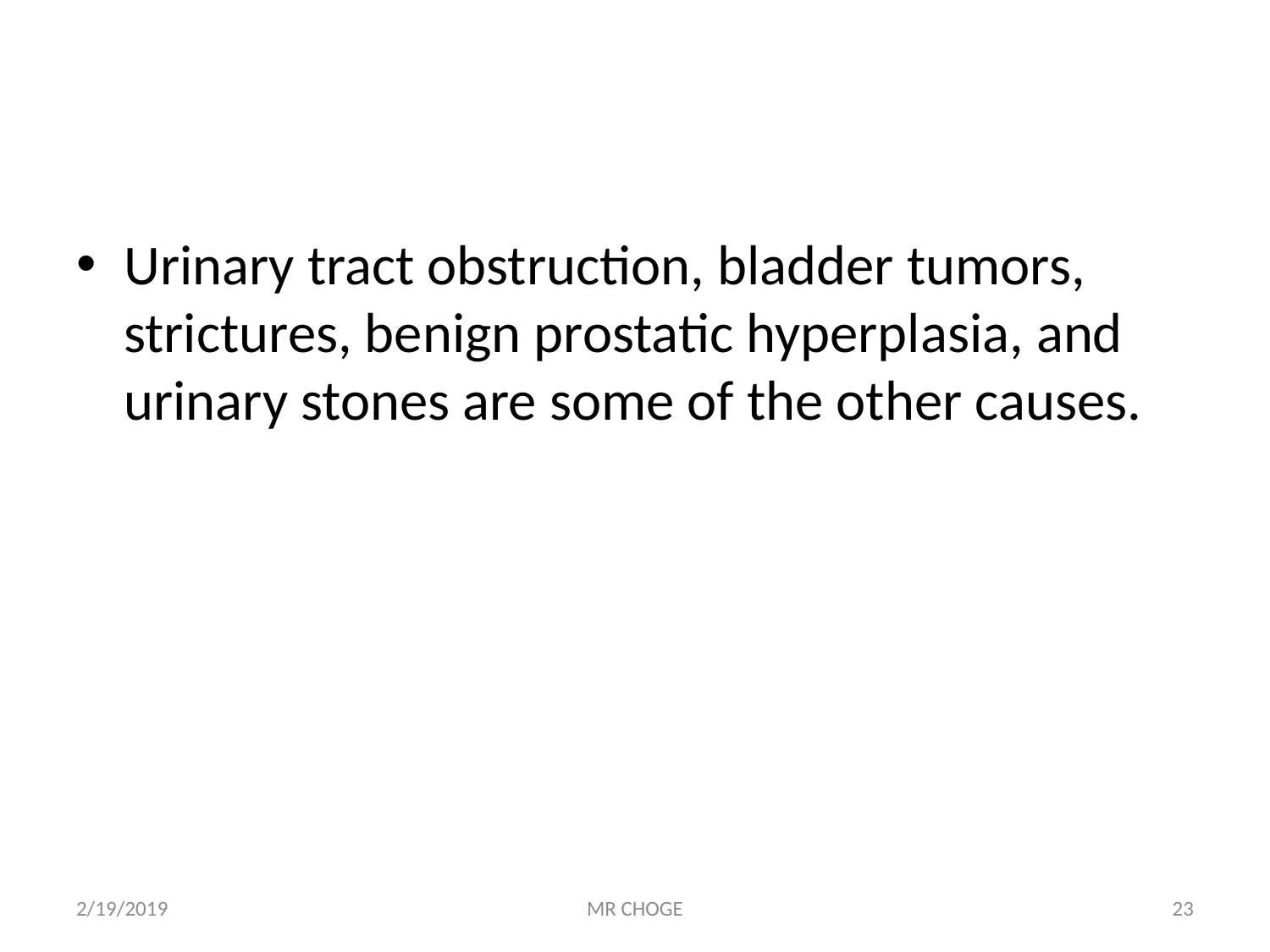

#
Urinary tract obstruction, bladder tumors, strictures, benign prostatic hyperplasia, and urinary stones are some of the other causes.

2/19/2019
MR CHOGE
23